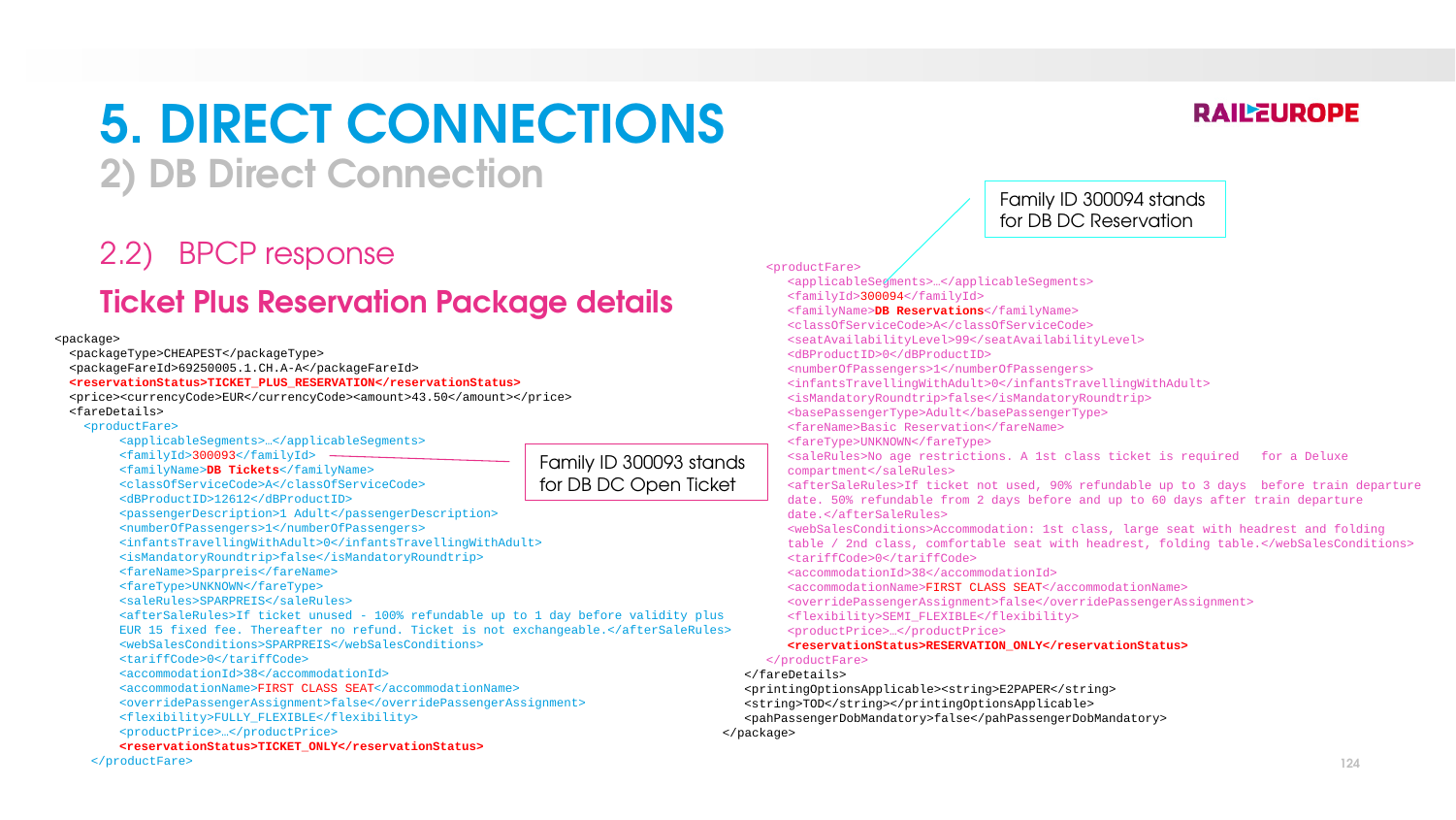

5. Direct Connections
2) DB Direct Connection
Family ID 300094 stands for DB DC Reservation
2.2)   BPCP response
Ticket Plus Reservation Package details
      <productFare>
<applicableSegments>…</applicableSegments>
<familyId>300094</familyId>
<familyName>DB Reservations</familyName>
<classOfServiceCode>A</classOfServiceCode>
<seatAvailabilityLevel>99</seatAvailabilityLevel>
<dBProductID>0</dBProductID>
<numberOfPassengers>1</numberOfPassengers>  <infantsTravellingWithAdult>0</infantsTravellingWithAdult>
<isMandatoryRoundtrip>false</isMandatoryRoundtrip>
<basePassengerType>Adult</basePassengerType>
<fareName>Basic Reservation</fareName>
<fareType>UNKNOWN</fareType>
<saleRules>No age restrictions. A 1st class ticket is required   for a Deluxe compartment</saleRules>
<afterSaleRules>If ticket not used, 90% refundable up to 3 days  before train departure date. 50% refundable from 2 days before and up to 60 days after train departure date.</afterSaleRules>
<webSalesConditions>Accommodation: 1st class, large seat with headrest and folding table / 2nd class, comfortable seat with headrest, folding table.</webSalesConditions>
<tariffCode>0</tariffCode>
<accommodationId>38</accommodationId>
<accommodationName>FIRST CLASS SEAT</accommodationName>
<overridePassengerAssignment>false</overridePassengerAssignment>
<flexibility>SEMI_FLEXIBLE</flexibility>
<productPrice>…</productPrice>
<reservationStatus>RESERVATION_ONLY</reservationStatus>
      </productFare>
   </fareDetails>
   <printingOptionsApplicable><string>E2PAPER</string>
   <string>TOD</string></printingOptionsApplicable>
   <pahPassengerDobMandatory>false</pahPassengerDobMandatory>
</package>
<package>
  <packageType>CHEAPEST</packageType>
  <packageFareId>69250005.1.CH.A-A</packageFareId>
  <reservationStatus>TICKET_PLUS_RESERVATION</reservationStatus>
  <price><currencyCode>EUR</currencyCode><amount>43.50</amount></price>
  <fareDetails>
    <productFare>
<applicableSegments>…</applicableSegments>
<familyId>300093</familyId>
<familyName>DB Tickets</familyName>
<classOfServiceCode>A</classOfServiceCode>
<dBProductID>12612</dBProductID>
<passengerDescription>1 Adult</passengerDescription>
<numberOfPassengers>1</numberOfPassengers>
<infantsTravellingWithAdult>0</infantsTravellingWithAdult>
<isMandatoryRoundtrip>false</isMandatoryRoundtrip>
<fareName>Sparpreis</fareName>
<fareType>UNKNOWN</fareType>
<saleRules>SPARPREIS</saleRules>
<afterSaleRules>If ticket unused - 100% refundable up to 1 day before validity plus EUR 15 fixed fee. Thereafter no refund. Ticket is not exchangeable.</afterSaleRules>
<webSalesConditions>SPARPREIS</webSalesConditions>
<tariffCode>0</tariffCode>
<accommodationId>38</accommodationId>
<accommodationName>FIRST CLASS SEAT</accommodationName>
<overridePassengerAssignment>false</overridePassengerAssignment>
<flexibility>FULLY_FLEXIBLE</flexibility>
<productPrice>…</productPrice>
<reservationStatus>TICKET_ONLY</reservationStatus>
     </productFare>
Family ID 300093 stands for DB DC Open Ticket
124